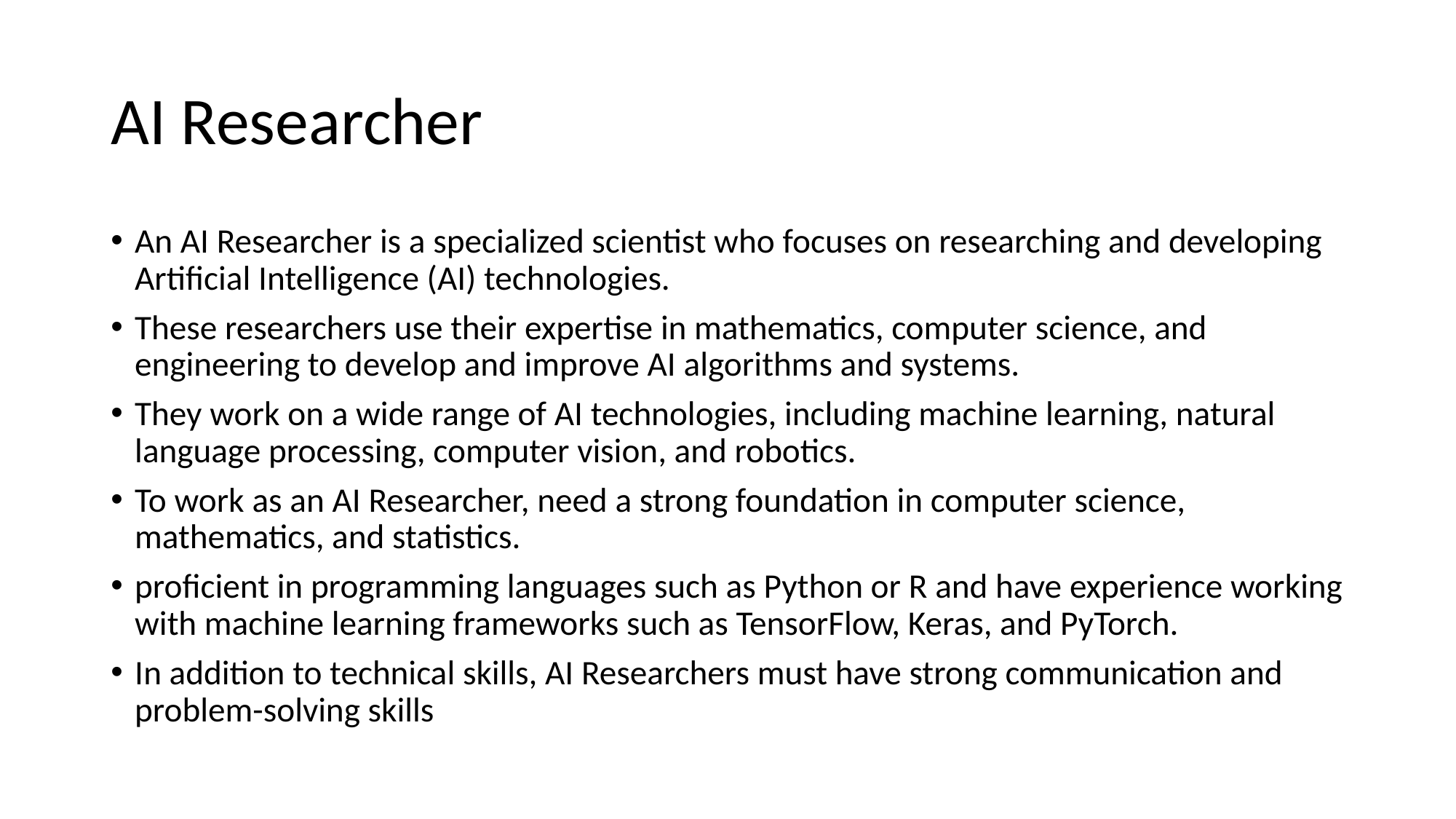

# AI Researcher
An AI Researcher is a specialized scientist who focuses on researching and developing Artificial Intelligence (AI) technologies.
These researchers use their expertise in mathematics, computer science, and engineering to develop and improve AI algorithms and systems.
They work on a wide range of AI technologies, including machine learning, natural language processing, computer vision, and robotics.
To work as an AI Researcher, need a strong foundation in computer science, mathematics, and statistics.
proficient in programming languages such as Python or R and have experience working with machine learning frameworks such as TensorFlow, Keras, and PyTorch.
In addition to technical skills, AI Researchers must have strong communication and problem-solving skills